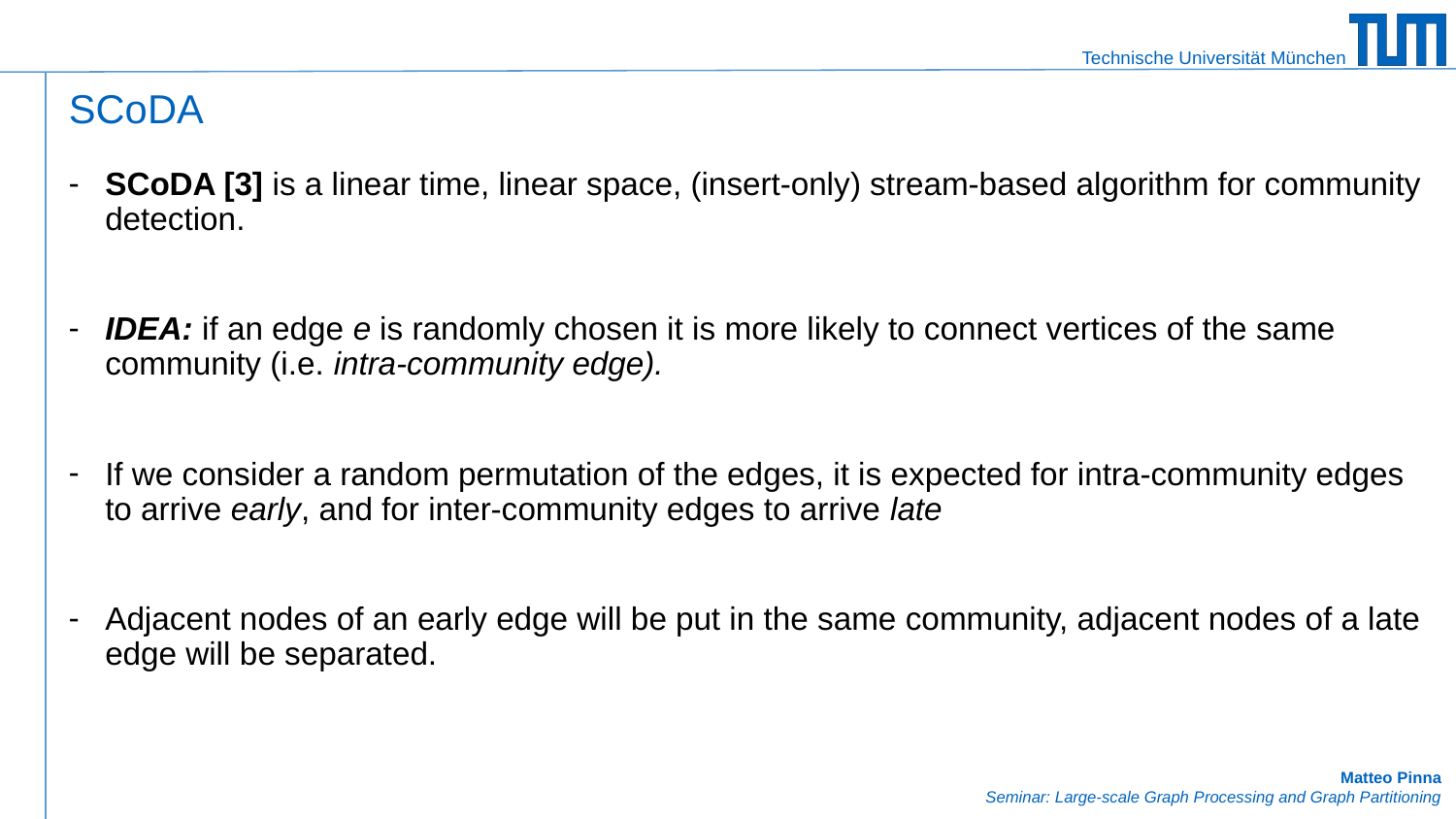

# SCoDA
SCoDA [3] is a linear time, linear space, (insert-only) stream-based algorithm for community detection.

IDEA: if an edge e is randomly chosen it is more likely to connect vertices of the same community (i.e. intra-community edge).

If we consider a random permutation of the edges, it is expected for intra-community edges to arrive early, and for inter-community edges to arrive late

Adjacent nodes of an early edge will be put in the same community, adjacent nodes of a late edge will be separated.
IDEA